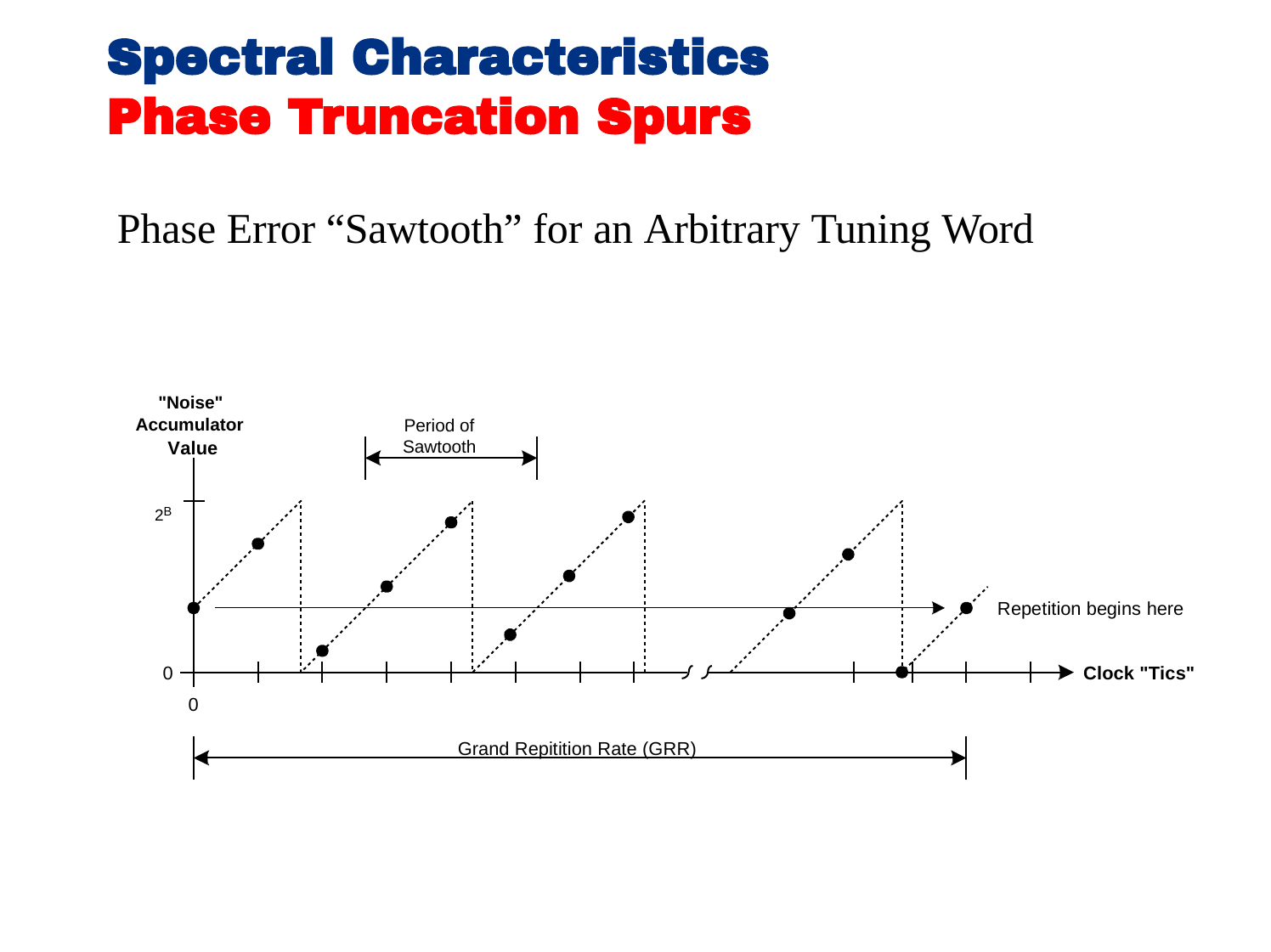

Spectral Characteristics Phase Truncation Spurs
Phase Error “Sawtooth” for an Arbitrary Tuning Word

"Noise" Accumulator
Period of Sawtooth
Value

2B

Repetition begins here

0

Clock "Tics"

0

Grand Repitition Rate (GRR)